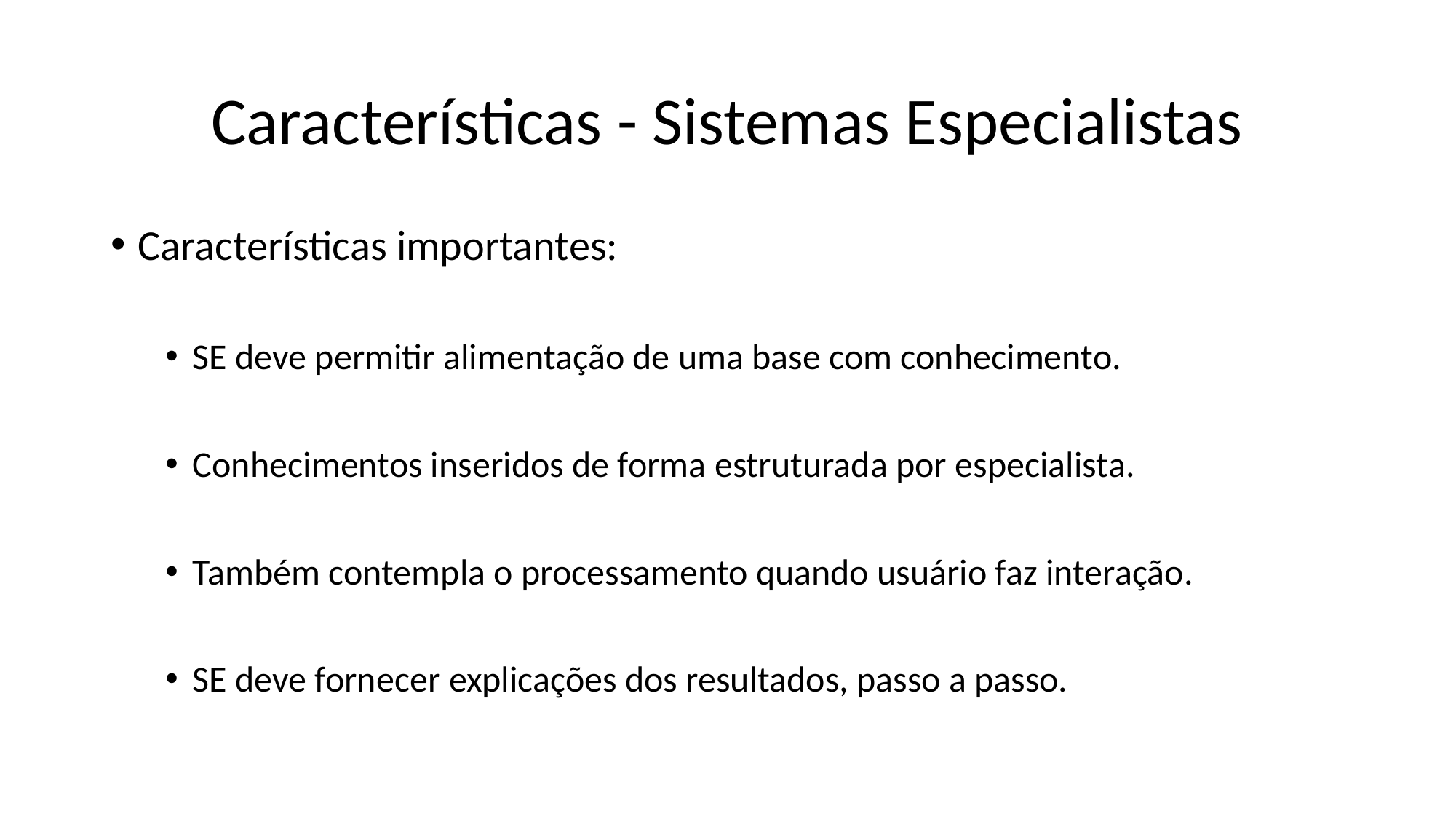

# Características - Sistemas Especialistas
Características importantes:

SE deve permitir alimentação de uma base com conhecimento.

Conhecimentos inseridos de forma estruturada por especialista.

Também contempla o processamento quando usuário faz interação.

SE deve fornecer explicações dos resultados, passo a passo.